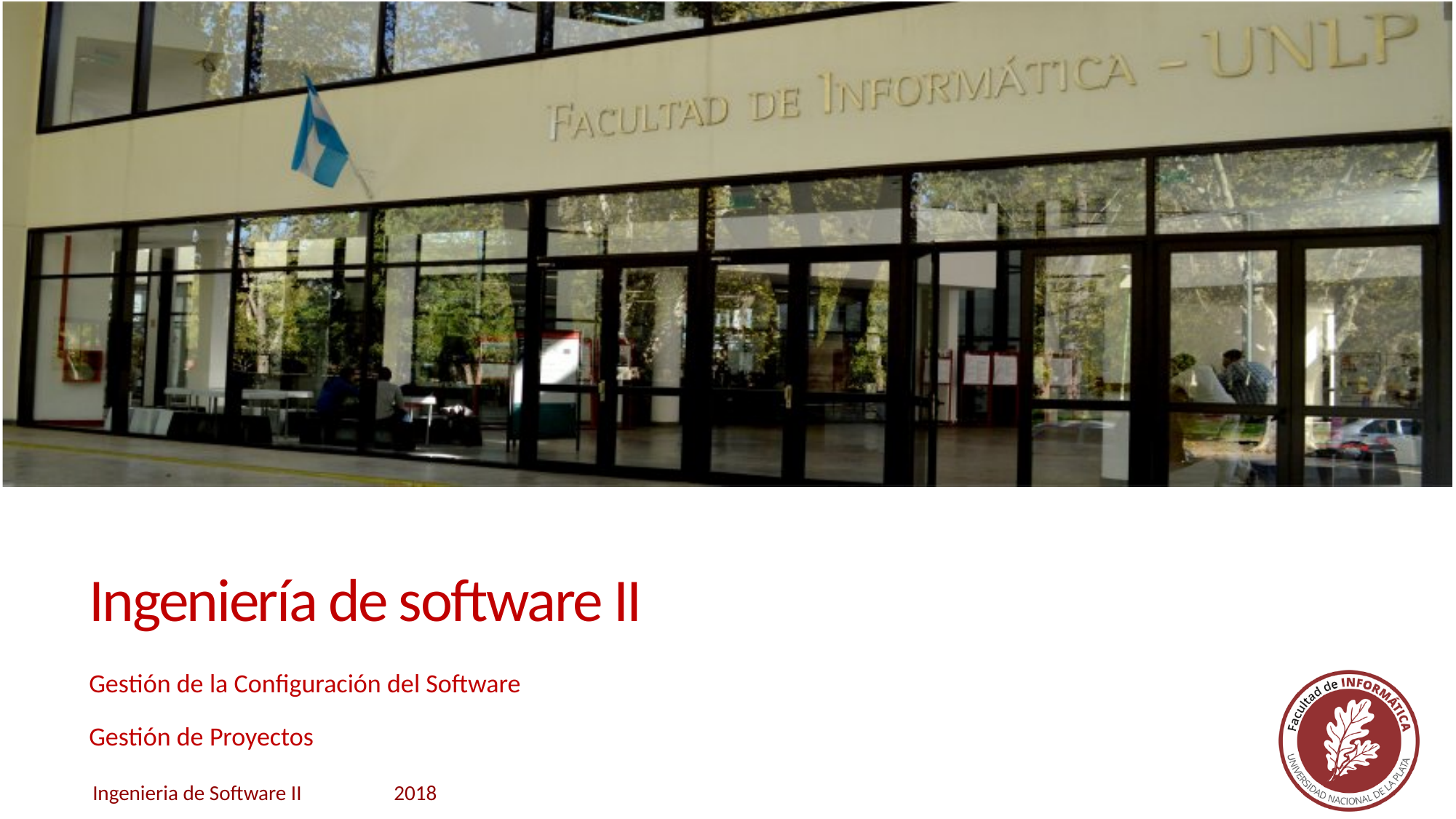

1
# Ingeniería de software II
Gestión de la Configuración del Software
Gestión de Proyectos
Ingenieria de Software II
2018